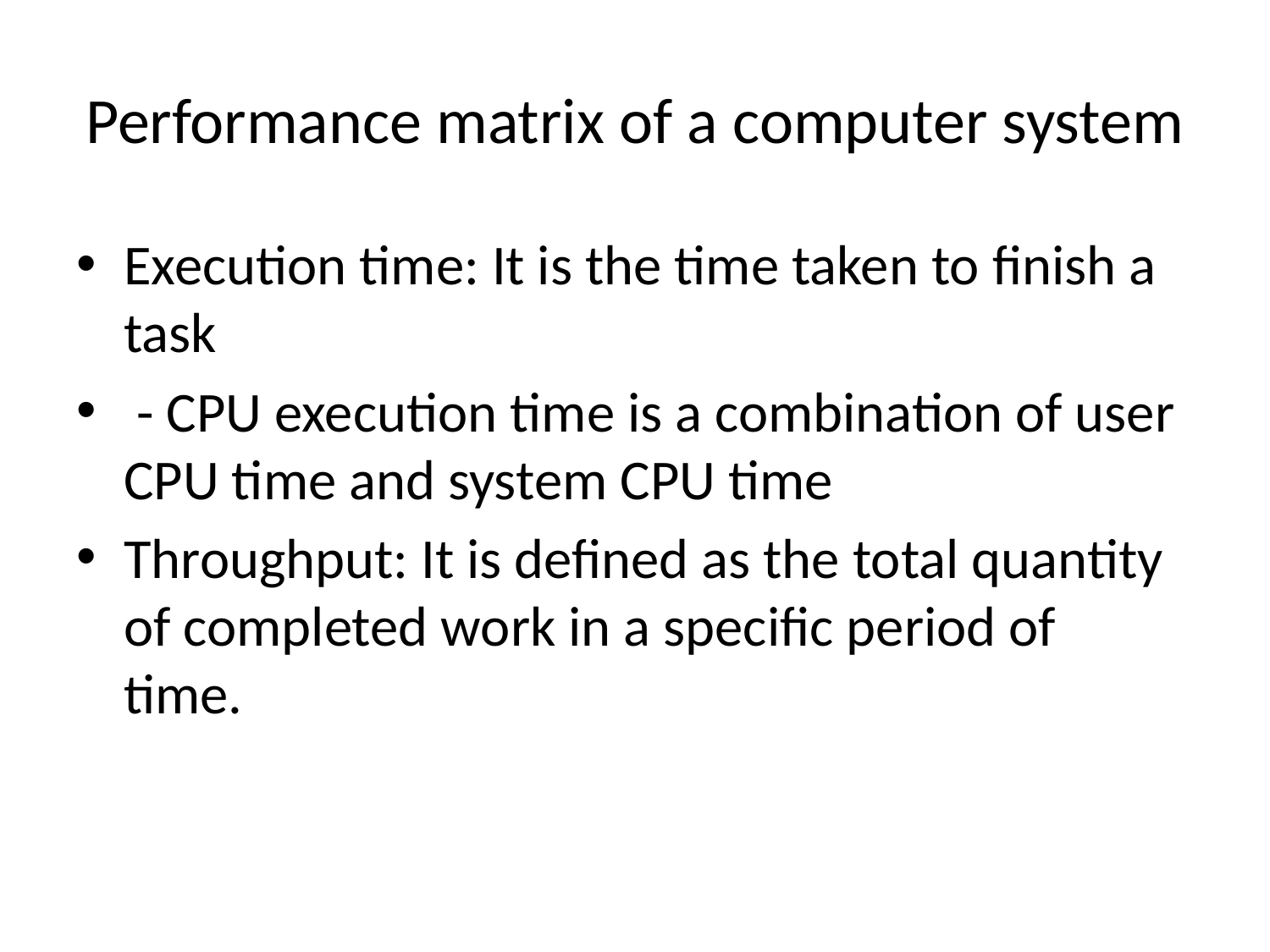

# Performance matrix of a computer system
Execution time: It is the time taken to finish a task
 - CPU execution time is a combination of user CPU time and system CPU time
Throughput: It is defined as the total quantity of completed work in a specific period of  time.